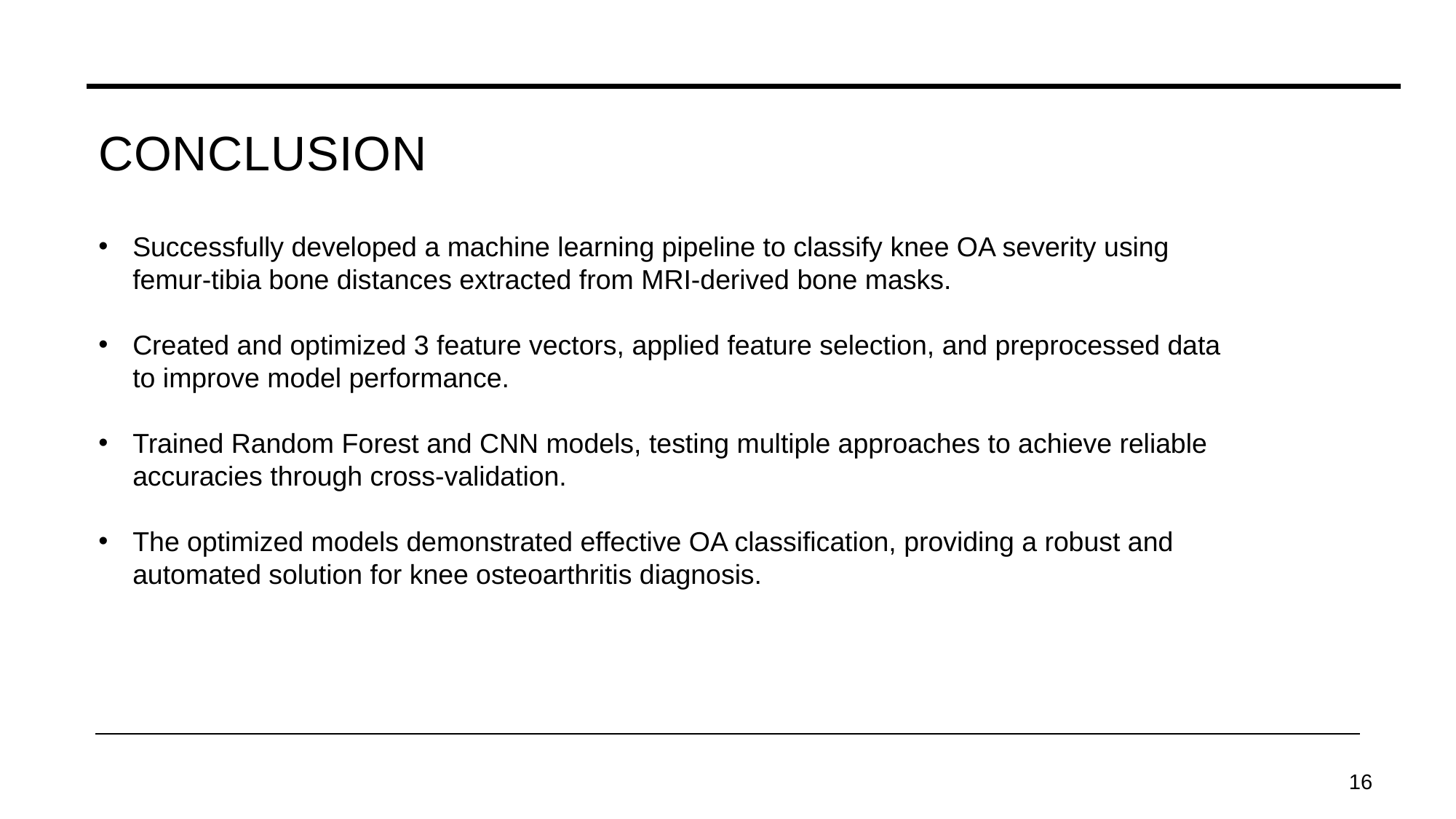

# Conclusion
Successfully developed a machine learning pipeline to classify knee OA severity using femur-tibia bone distances extracted from MRI-derived bone masks.

Created and optimized 3 feature vectors, applied feature selection, and preprocessed data to improve model performance.

Trained Random Forest and CNN models, testing multiple approaches to achieve reliable accuracies through cross-validation.

The optimized models demonstrated effective OA classification, providing a robust and automated solution for knee osteoarthritis diagnosis.
16